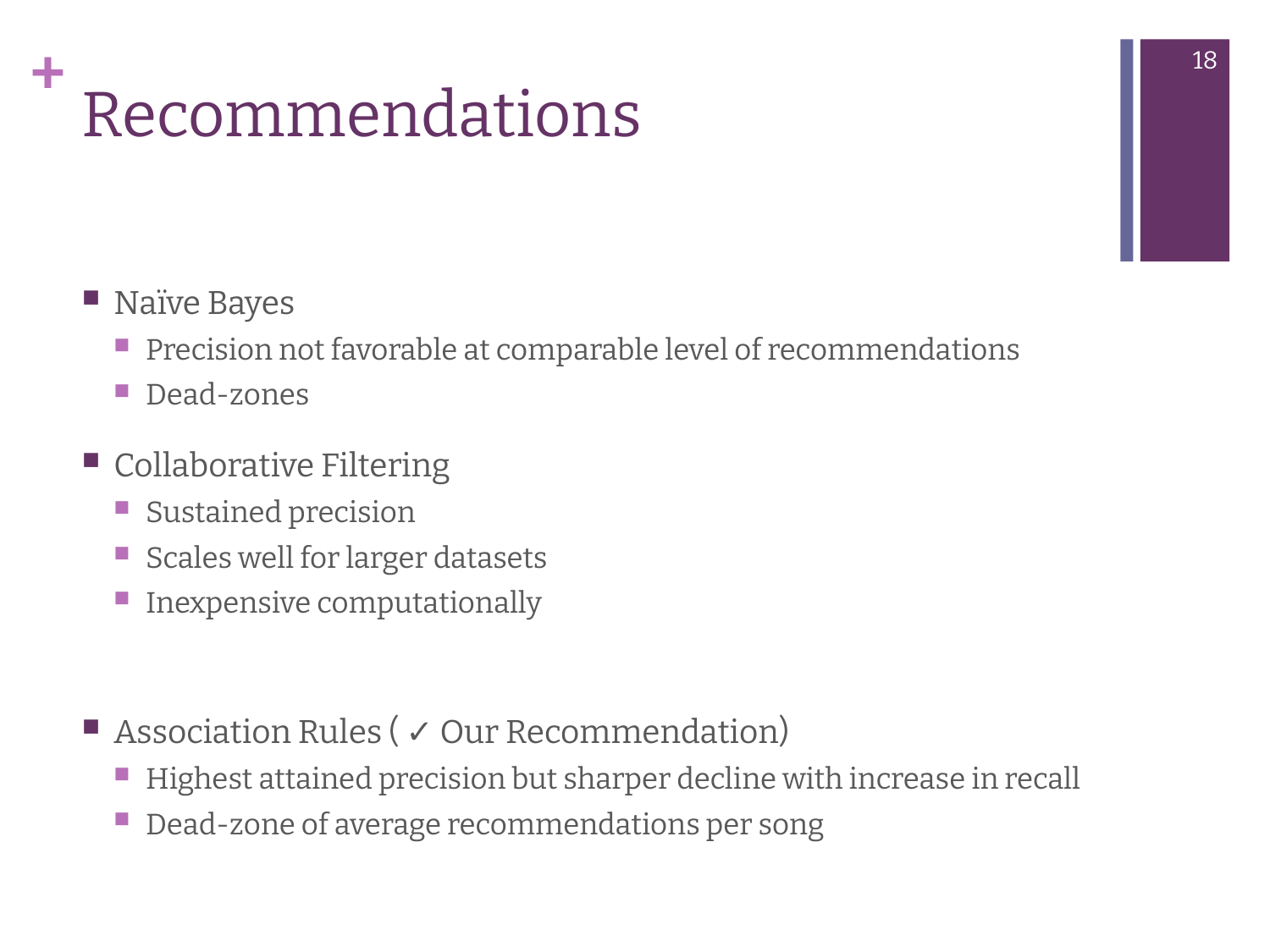

18
# Recommendations
Naïve Bayes
Precision not favorable at comparable level of recommendations
Dead-zones
Collaborative Filtering
Sustained precision
Scales well for larger datasets
Inexpensive computationally

Association Rules ( ✓ Our Recommendation)
Highest attained precision but sharper decline with increase in recall
Dead-zone of average recommendations per song